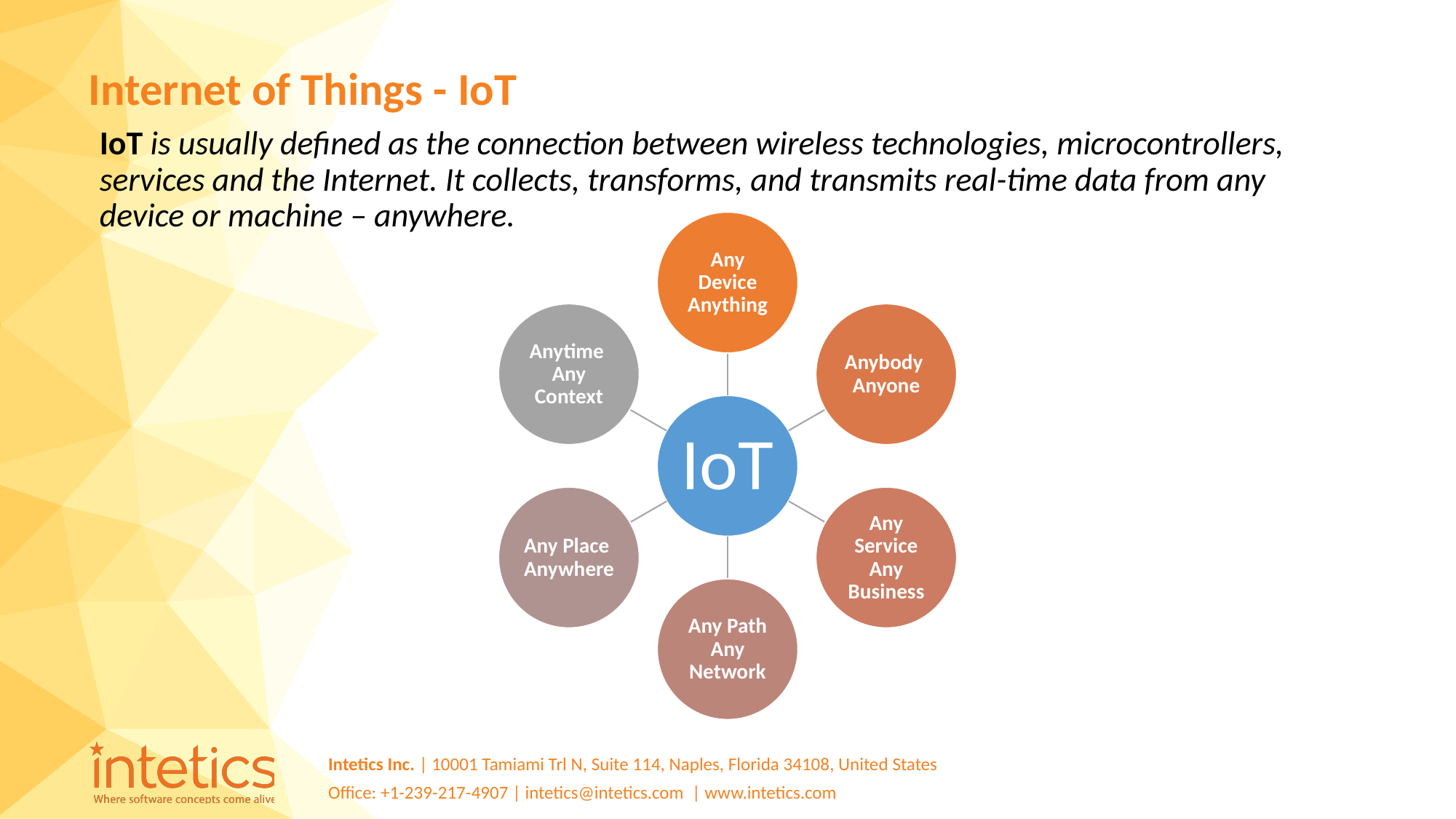

# Internet of Things - IoT
IoT is usually defined as the connection between wireless technologies, microcontrollers, services and the Internet. It collects, transforms, and transmits real-time data from any device or machine – anywhere.

Any Device Anything

Anytime  Any Context
Anybody  Anyone

IoT

Any Place  Anywhere
Any Service Any Business

Any Path Any Network